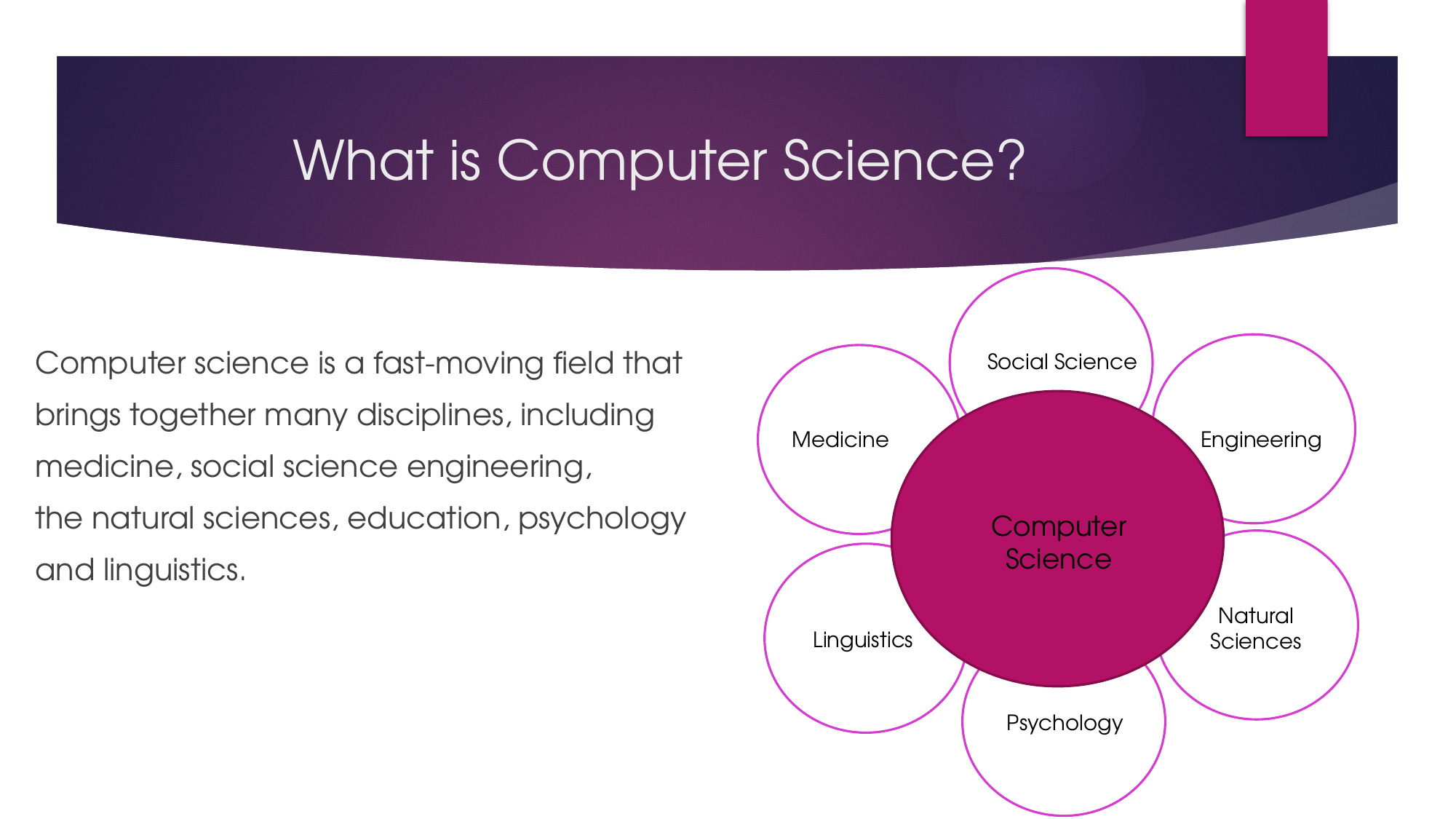

# What is Computer Science?

Computer science is a fast-moving field that
brings together many disciplines, including
medicine, social science engineering,
the natural sciences, education, psychology
and linguistics.

Social Science

Engineering
Medicine
Computer
Science
Computer
Science

Natural
Sciences
Linguistics

Psychology